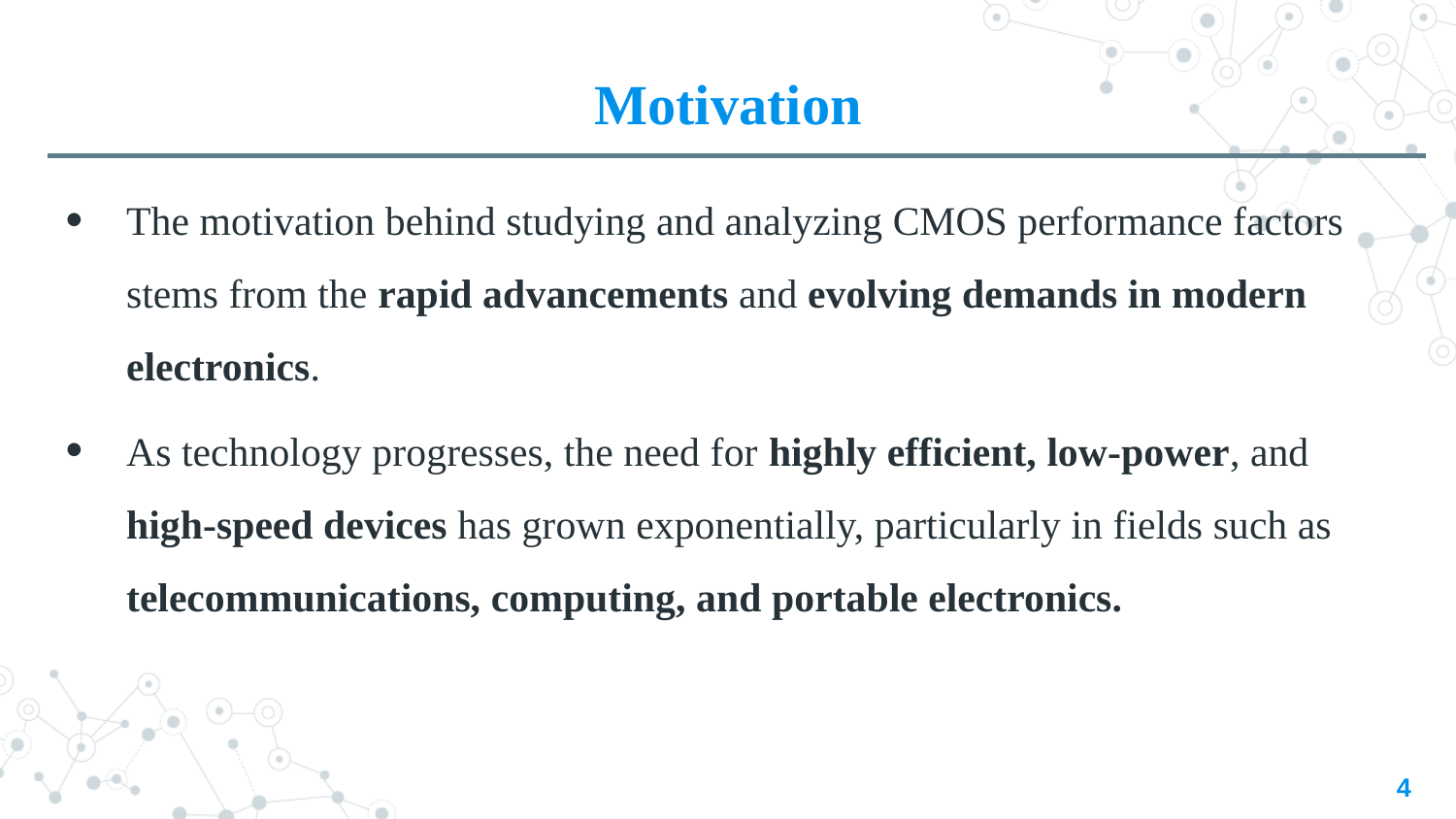

# Motivation
The motivation behind studying and analyzing CMOS performance factors stems from the rapid advancements and evolving demands in modern electronics.
As technology progresses, the need for highly efficient, low-power, and high-speed devices has grown exponentially, particularly in fields such as telecommunications, computing, and portable electronics.
4